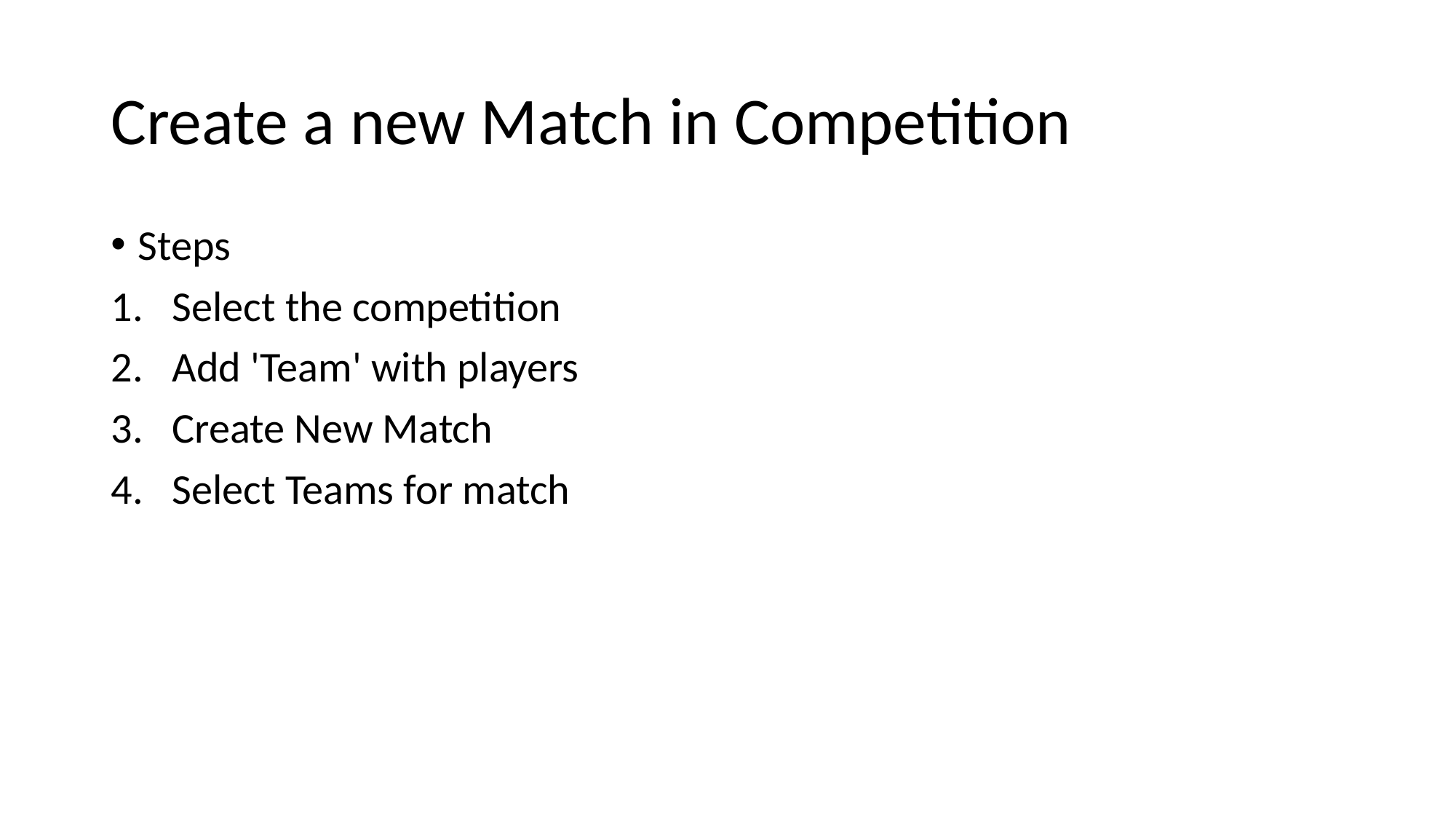

# Create a new Match in Competition
Steps
Select the competition
Add 'Team' with players
Create New Match
Select Teams for match